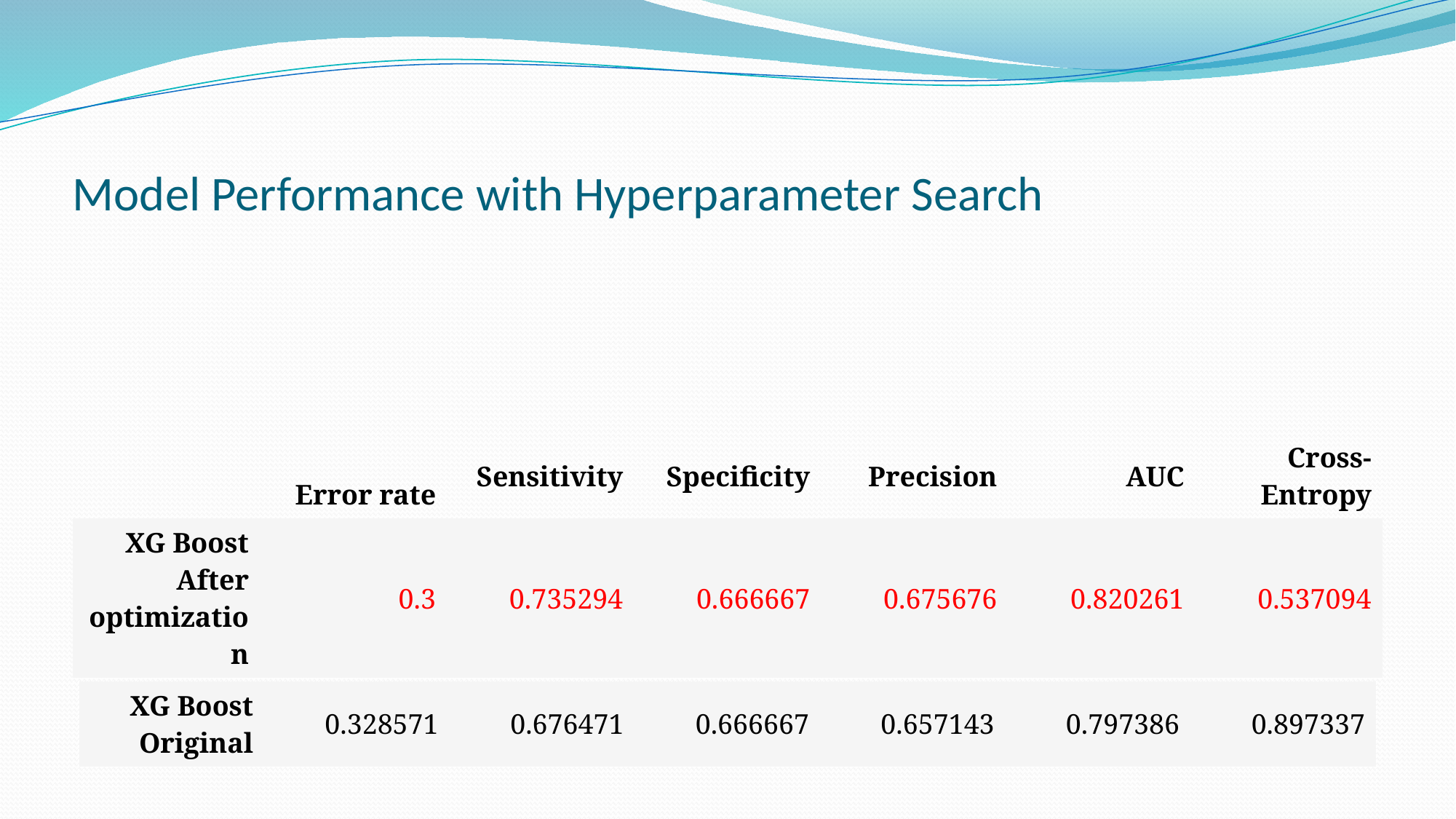

# Model Performance with Hyperparameter Search
|  | Error rate | Sensitivity | Specificity | Precision | AUC | Cross-Entropy |
| --- | --- | --- | --- | --- | --- | --- |
| XG Boost After optimization | 0.3 | 0.735294 | 0.666667 | 0.675676 | 0.820261 | 0.537094 |
| XG Boost Original | 0.328571 | 0.676471 | 0.666667 | 0.657143 | 0.797386 | 0.897337 |
| --- | --- | --- | --- | --- | --- | --- |